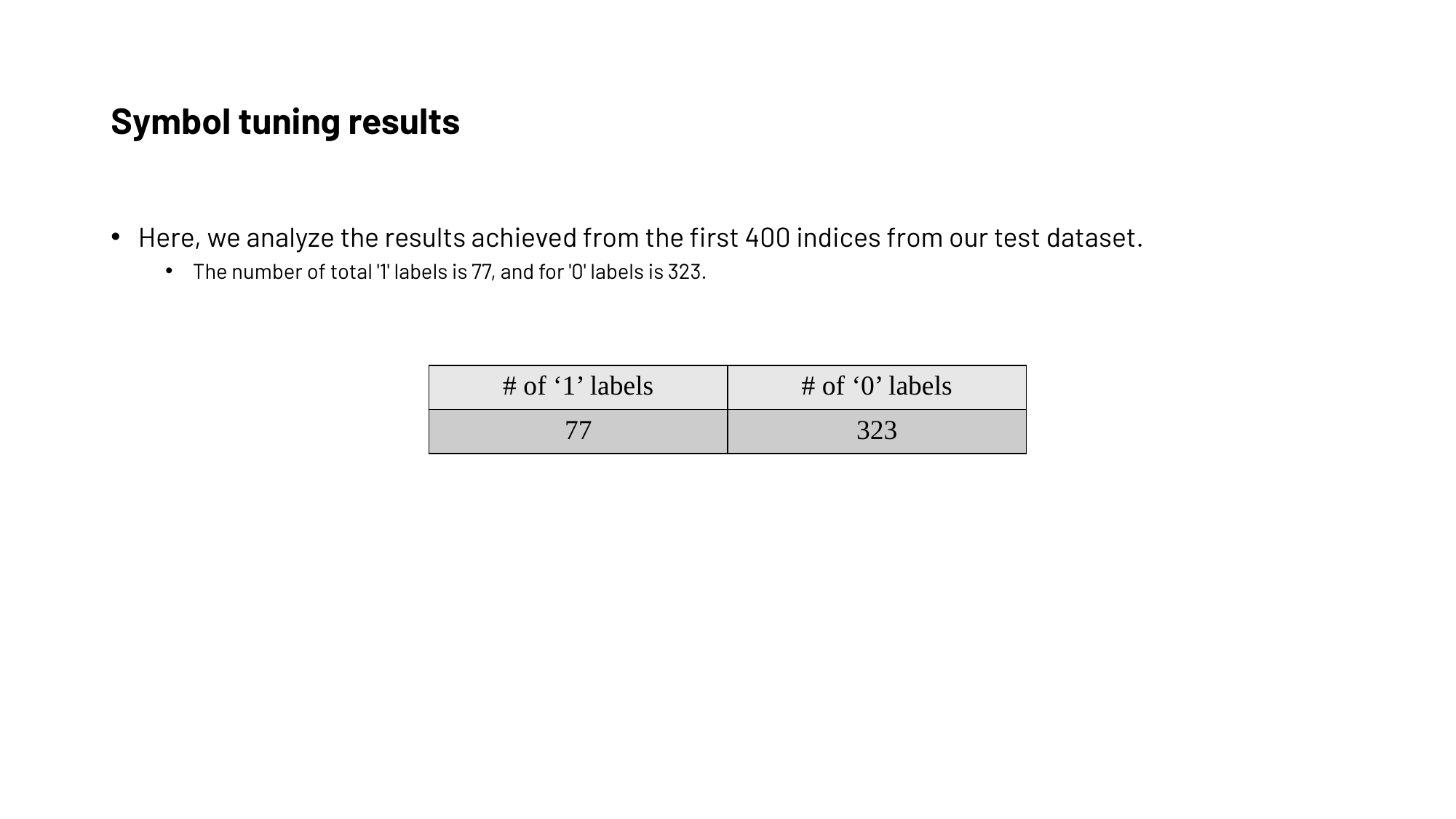

# Symbol tuning results
Here, we analyze the results achieved from the first 400 indices from our test dataset.
The number of total '1' labels is 77, and for '0' labels is 323.
| # of ‘1’ labels | # of ‘0’ labels |
| --- | --- |
| 77 | 323 |